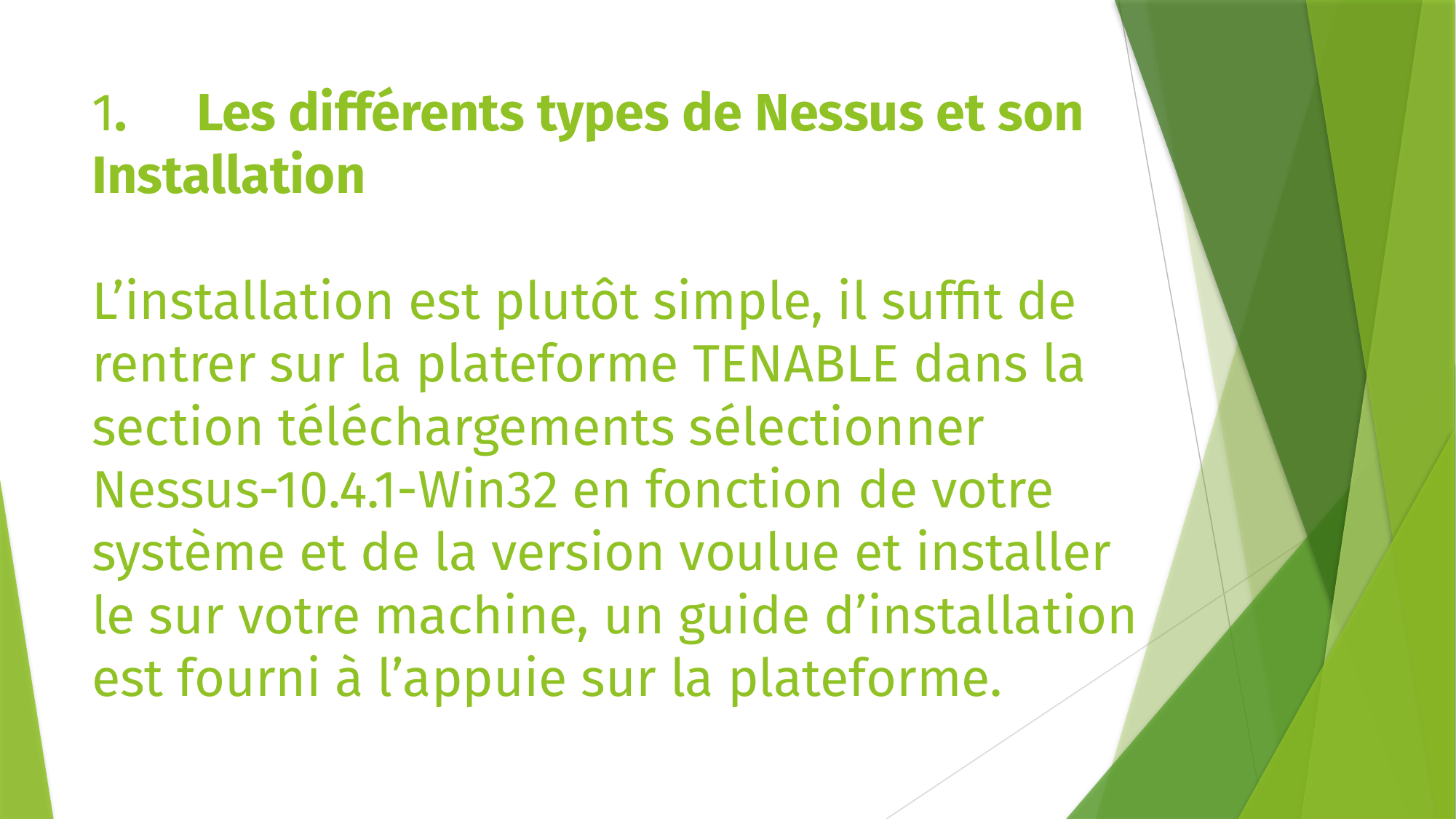

# 1.	Les différents types de Nessus et son Installation L’installation est plutôt simple, il suffit de rentrer sur la plateforme TENABLE dans la section téléchargements sélectionner Nessus-10.4.1-Win32 en fonction de votre système et de la version voulue et installer le sur votre machine, un guide d’installation est fourni à l’appuie sur la plateforme.